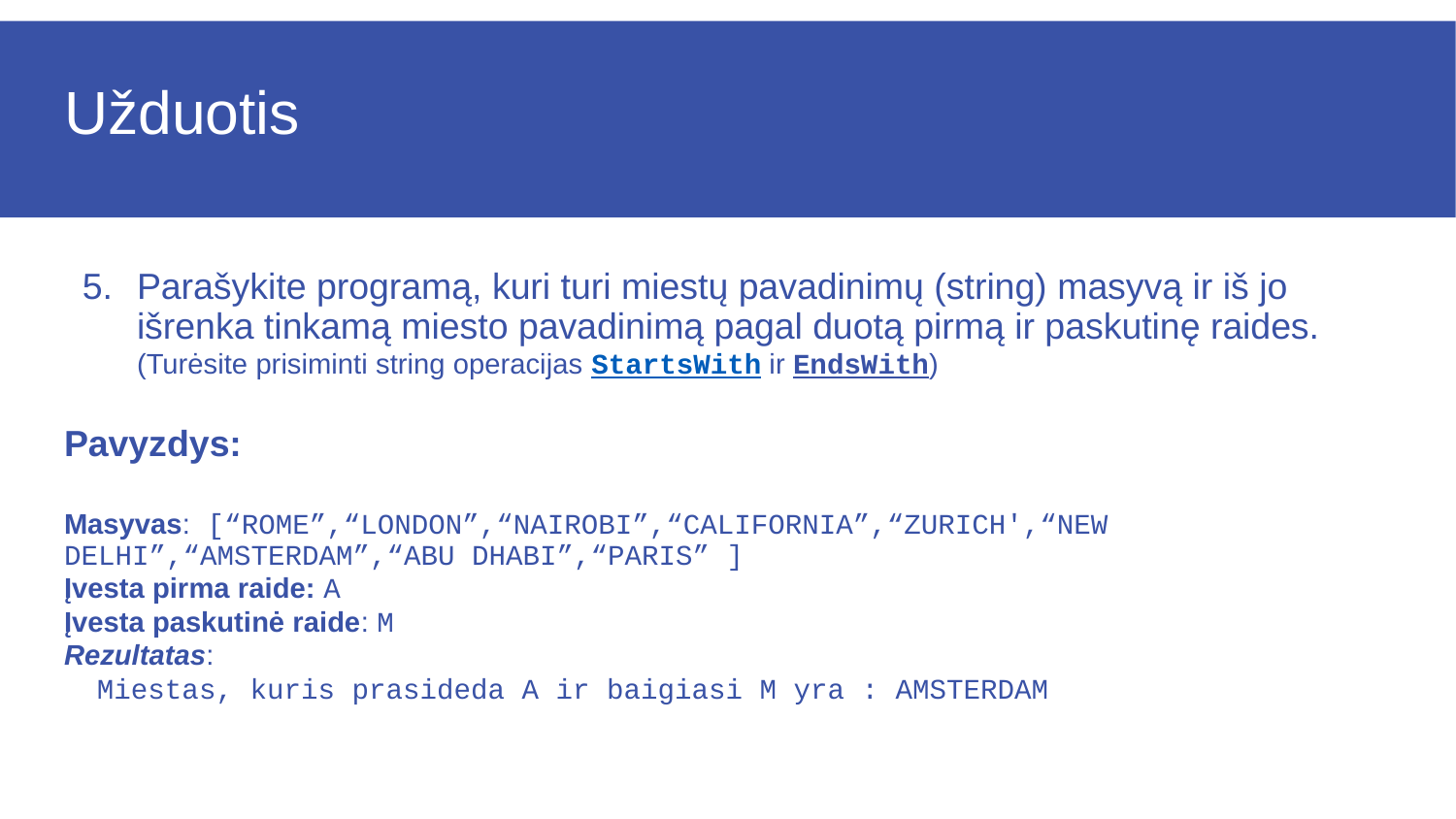

# Užduotis
Parašykite programą, kuri turi miestų pavadinimų (string) masyvą ir iš jo išrenka tinkamą miesto pavadinimą pagal duotą pirmą ir paskutinę raides.
(Turėsite prisiminti string operacijas StartsWith ir EndsWith)

Pavyzdys:

Masyvas: [“ROME”,“LONDON”,“NAIROBI”,“CALIFORNIA”,“ZURICH',“NEW DELHI”,“AMSTERDAM”,“ABU DHABI”,“PARIS” ]
Įvesta pirma raide: A
Įvesta paskutinė raide: M
Rezultatas:
Miestas, kuris prasideda A ir baigiasi M yra : AMSTERDAM